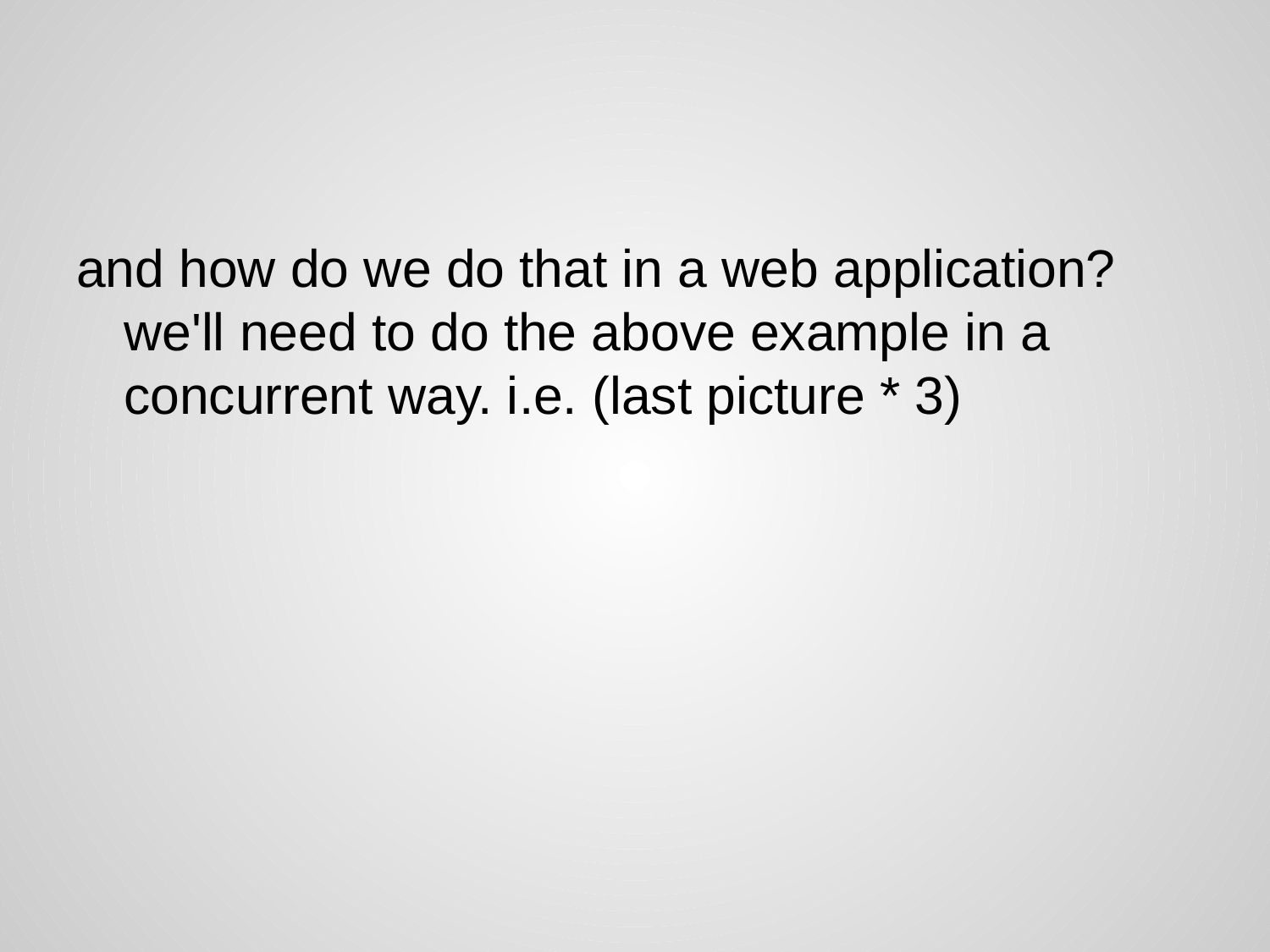

and how do we do that in a web application? we'll need to do the above example in a concurrent way. i.e. (last picture * 3)